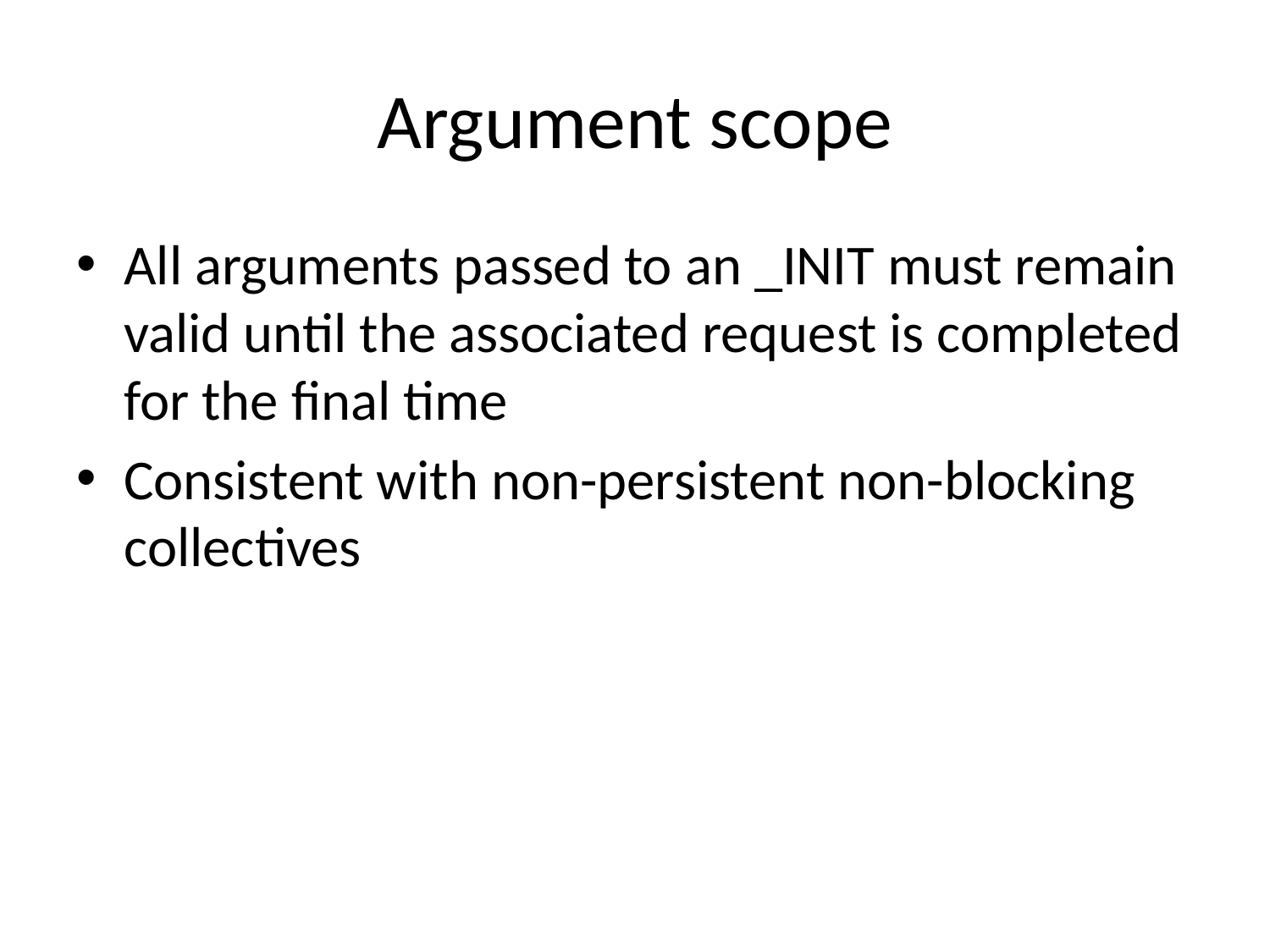

# Argument scope
All arguments passed to an _INIT must remain valid until the associated request is completed for the final time
Consistent with non-persistent non-blocking collectives